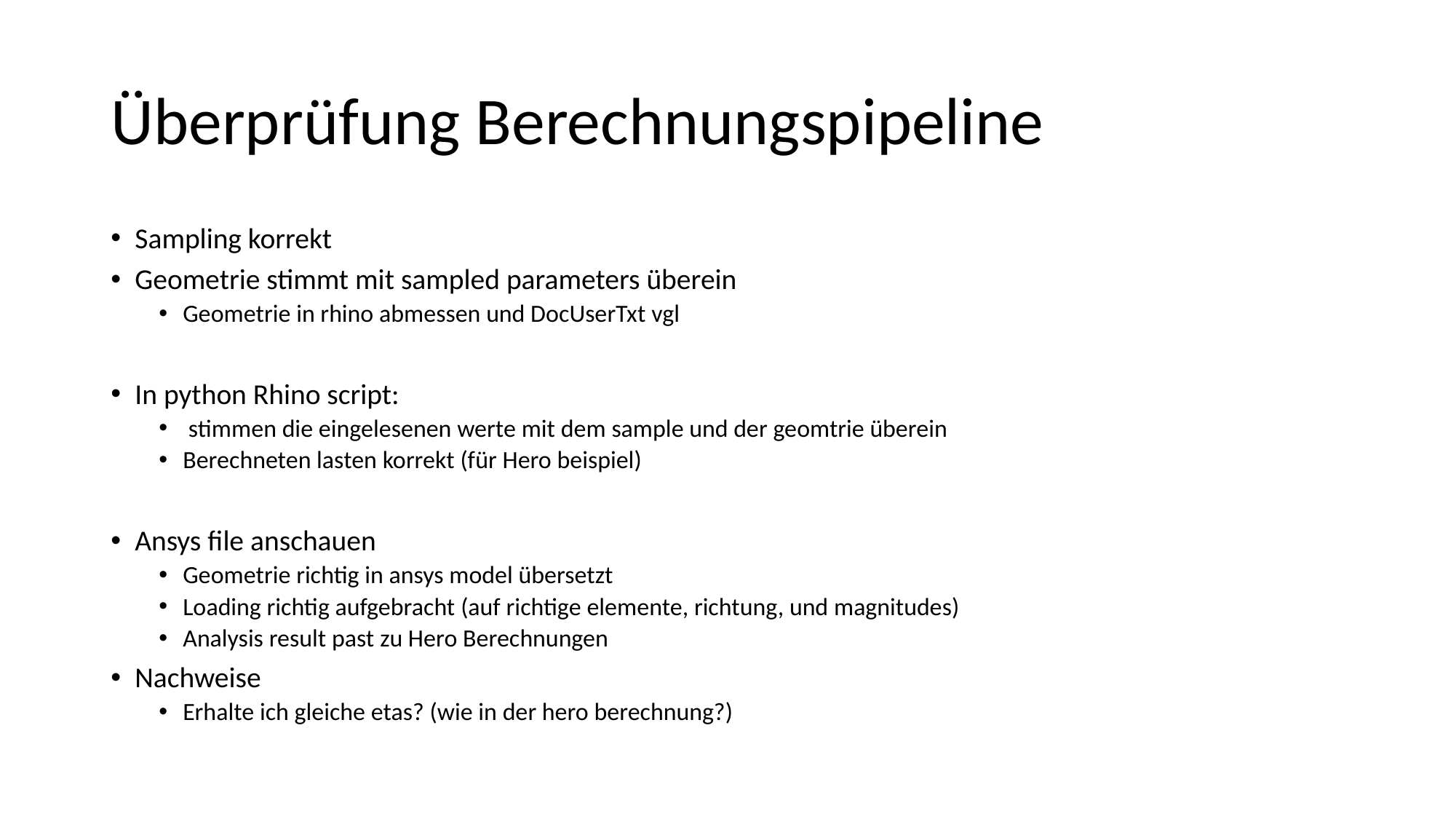

# Überprüfung Berechnungspipeline
Sampling korrekt
Geometrie stimmt mit sampled parameters überein
Geometrie in rhino abmessen und DocUserTxt vgl

In python Rhino script:
 stimmen die eingelesenen werte mit dem sample und der geomtrie überein
Berechneten lasten korrekt (für Hero beispiel)

Ansys file anschauen
Geometrie richtig in ansys model übersetzt
Loading richtig aufgebracht (auf richtige elemente, richtung, und magnitudes)
Analysis result past zu Hero Berechnungen
Nachweise
Erhalte ich gleiche etas? (wie in der hero berechnung?)